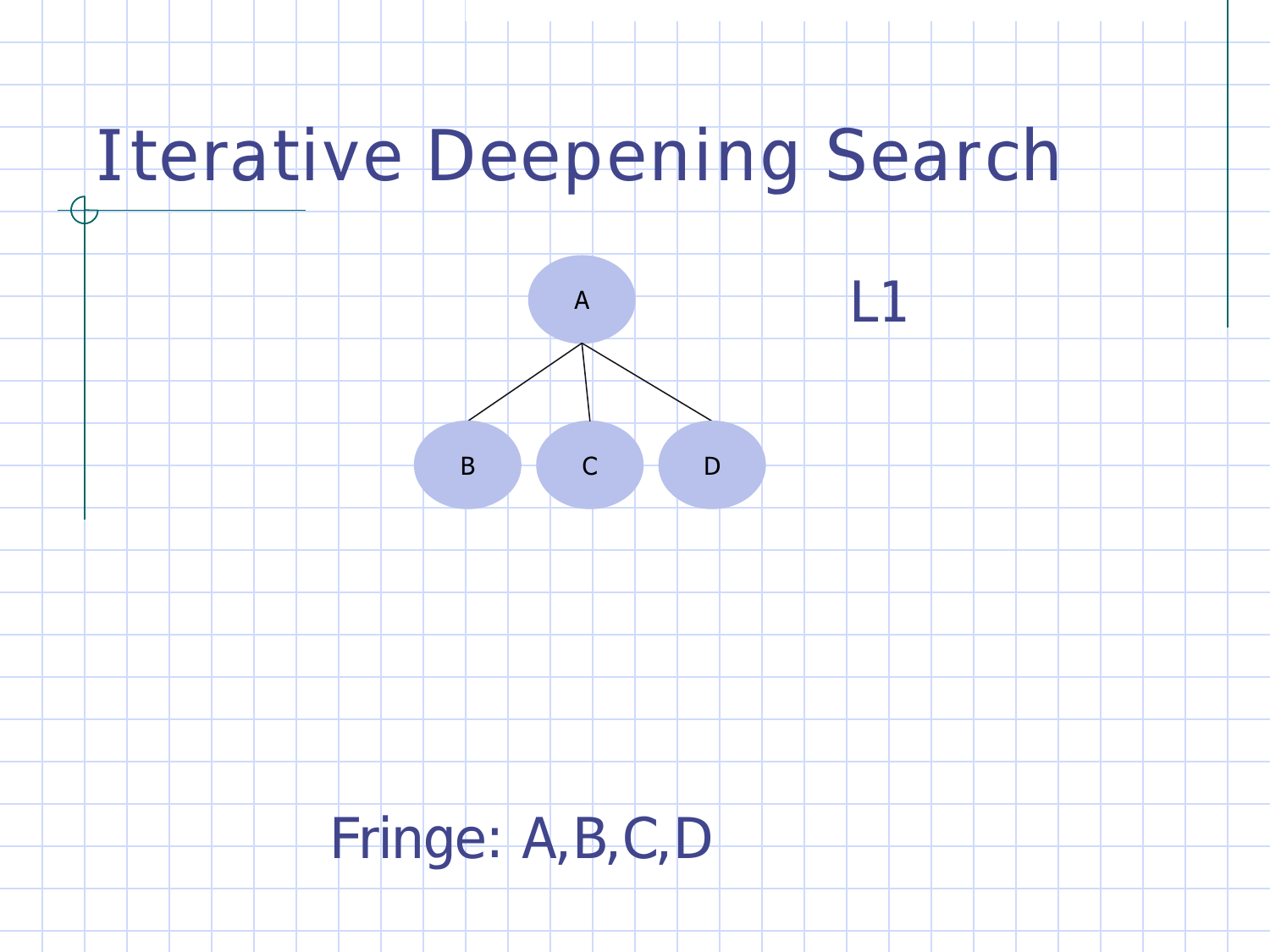

# Iterative Deepening Search
L1
A
B
C
D
Fringe: A,B,C,D